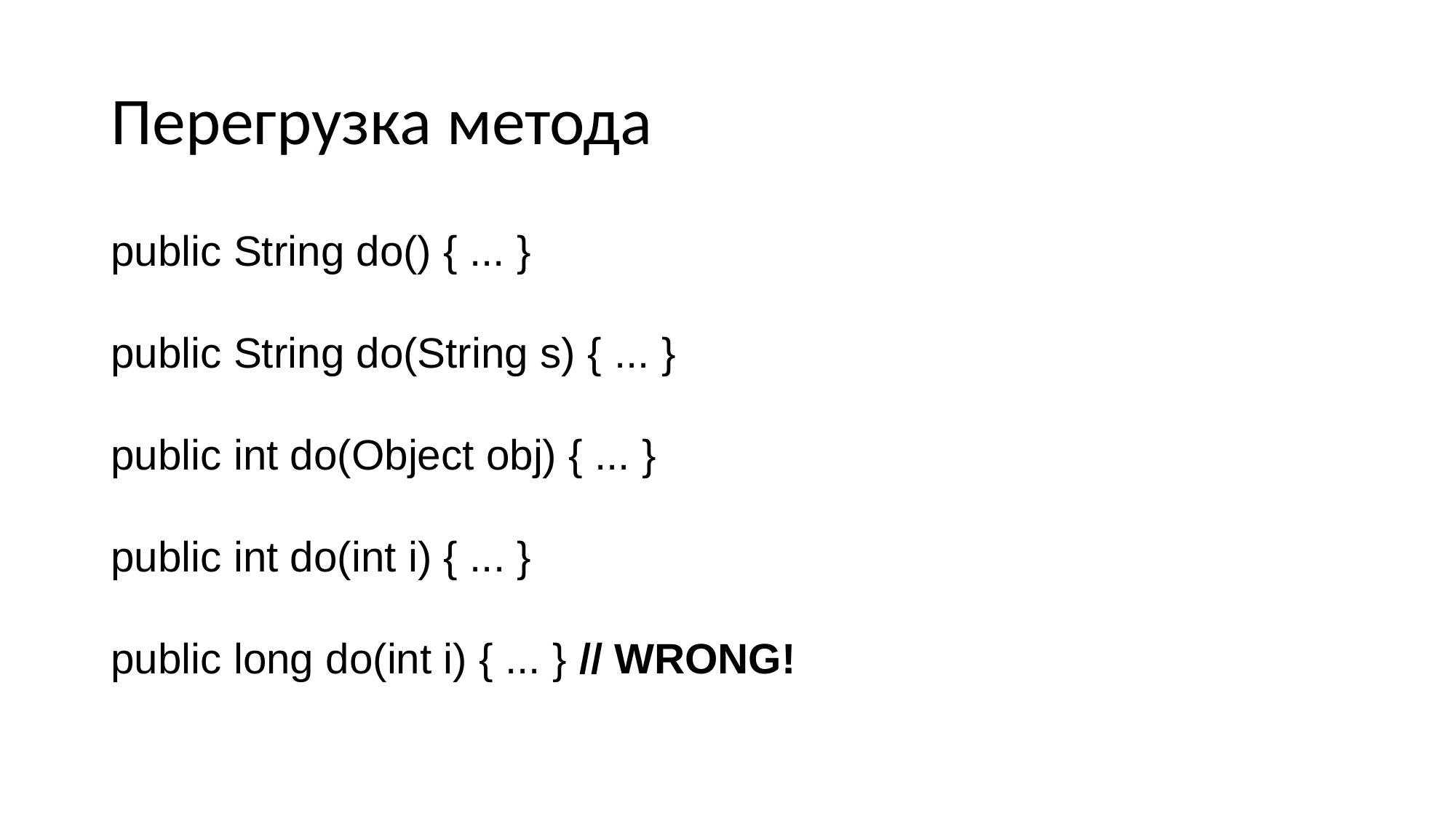

# Перегрузка метода
public String do() { ... }

public String do(String s) { ... }

public int do(Object obj) { ... }

public int do(int i) { ... }

public long do(int i) { ... } // WRONG!